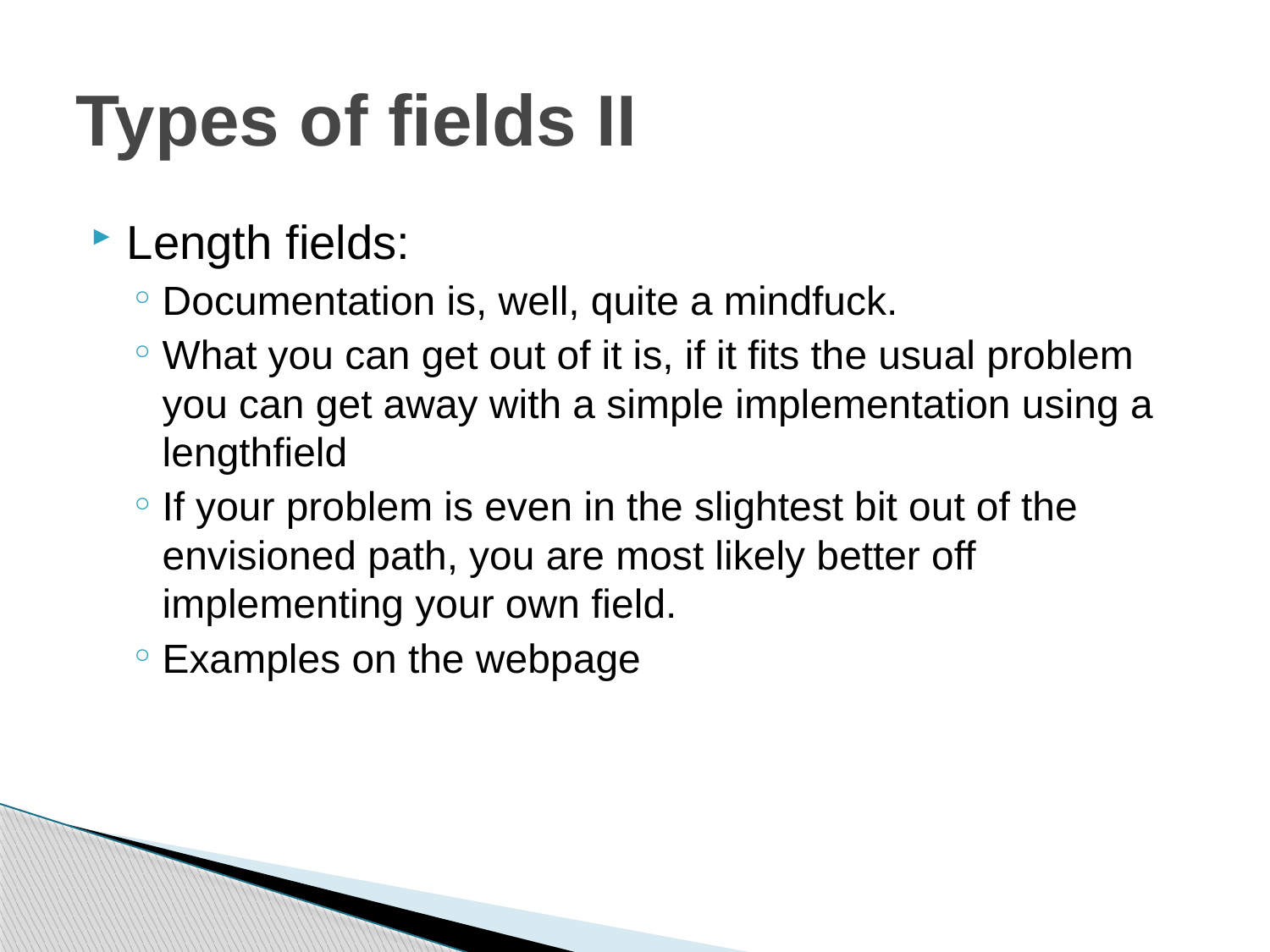

# Types of fields II
Length fields:
Documentation is, well, quite a mindfuck.
What you can get out of it is, if it fits the usual problem you can get away with a simple implementation using a lengthfield
If your problem is even in the slightest bit out of the envisioned path, you are most likely better off implementing your own field.
Examples on the webpage